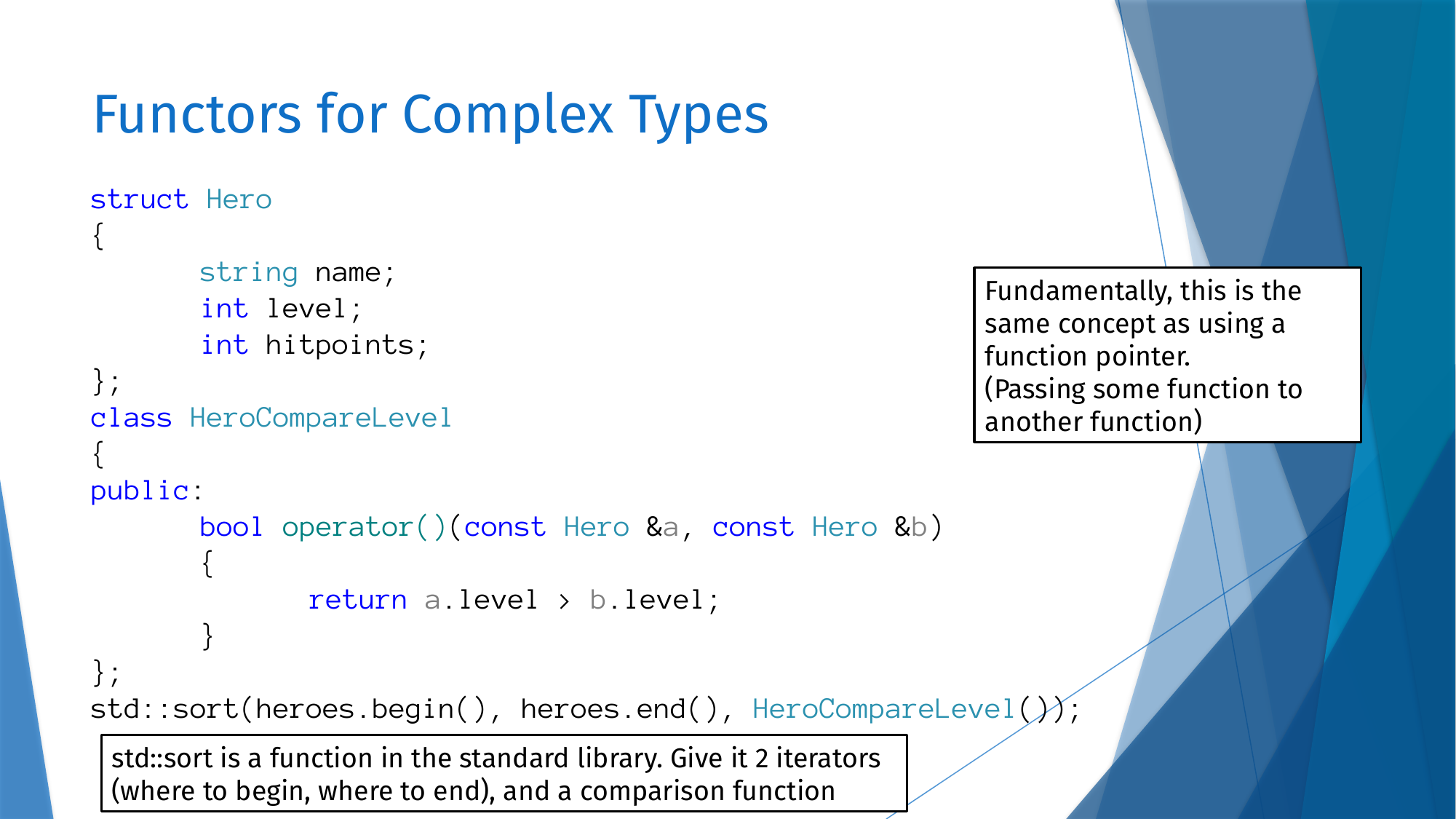

# Functors for Complex Types
struct Hero
{
	string name;
	int level;
	int hitpoints;
};
class HeroCompareLevel
{
public:
	bool operator()(const Hero &a, const Hero &b)
	{
		return a.level > b.level;
	}
};
std::sort(heroes.begin(), heroes.end(), HeroCompareLevel());
Fundamentally, this is the same concept as using a function pointer.
(Passing some function to another function)
std::sort is a function in the standard library. Give it 2 iterators (where to begin, where to end), and a comparison function